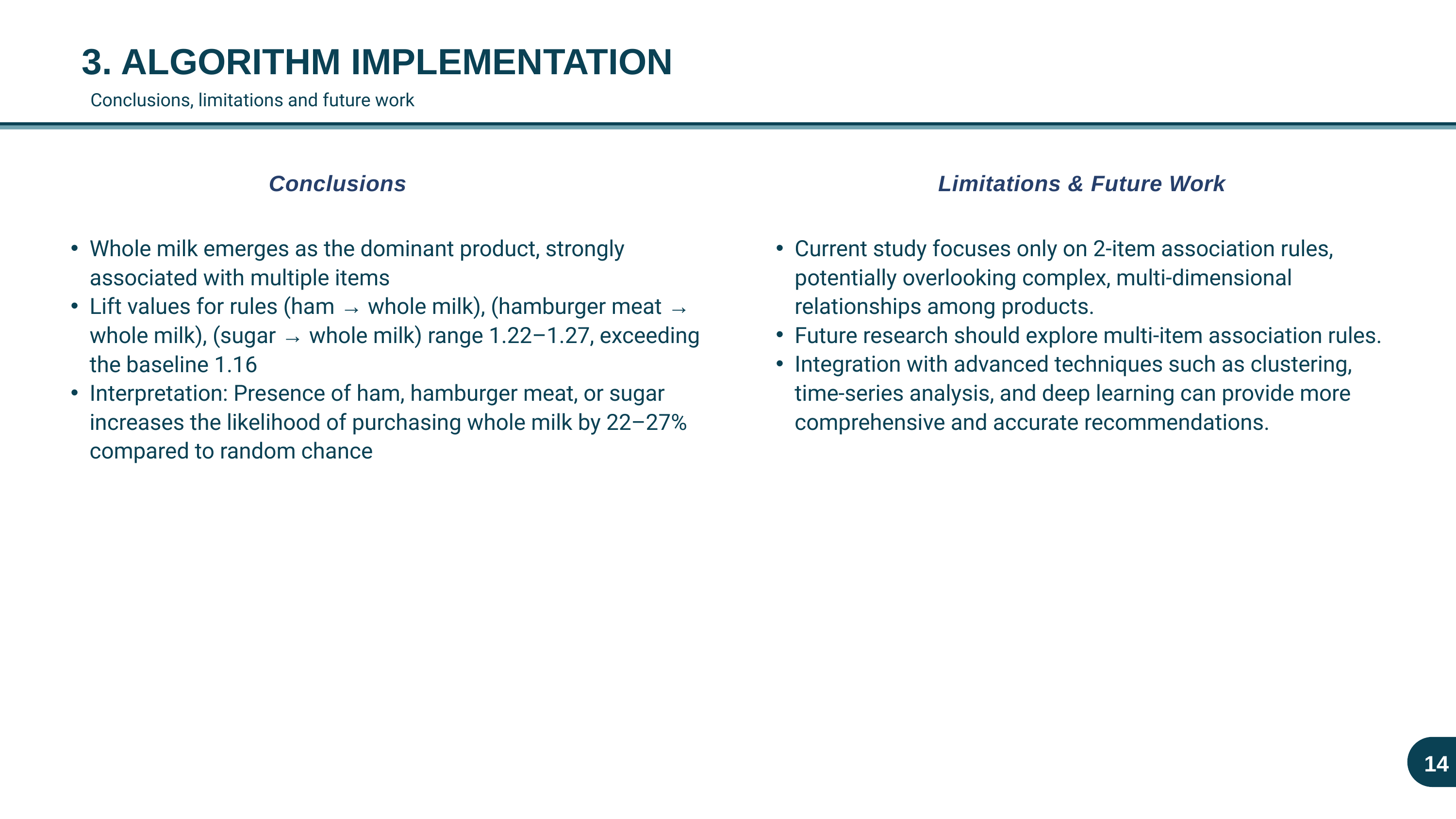

3. ALGORITHM IMPLEMENTATION

Conclusions, limitations and future work

Conclusions
Limitations & Future Work
Whole milk emerges as the dominant product, strongly associated with multiple items
Lift values for rules (ham → whole milk), (hamburger meat → whole milk), (sugar → whole milk) range 1.22–1.27, exceeding the baseline 1.16
Interpretation: Presence of ham, hamburger meat, or sugar increases the likelihood of purchasing whole milk by 22–27% compared to random chance

Current study focuses only on 2-item association rules, potentially overlooking complex, multi-dimensional relationships among products.
Future research should explore multi-item association rules.
Integration with advanced techniques such as clustering, time-series analysis, and deep learning can provide more comprehensive and accurate recommendations.

14